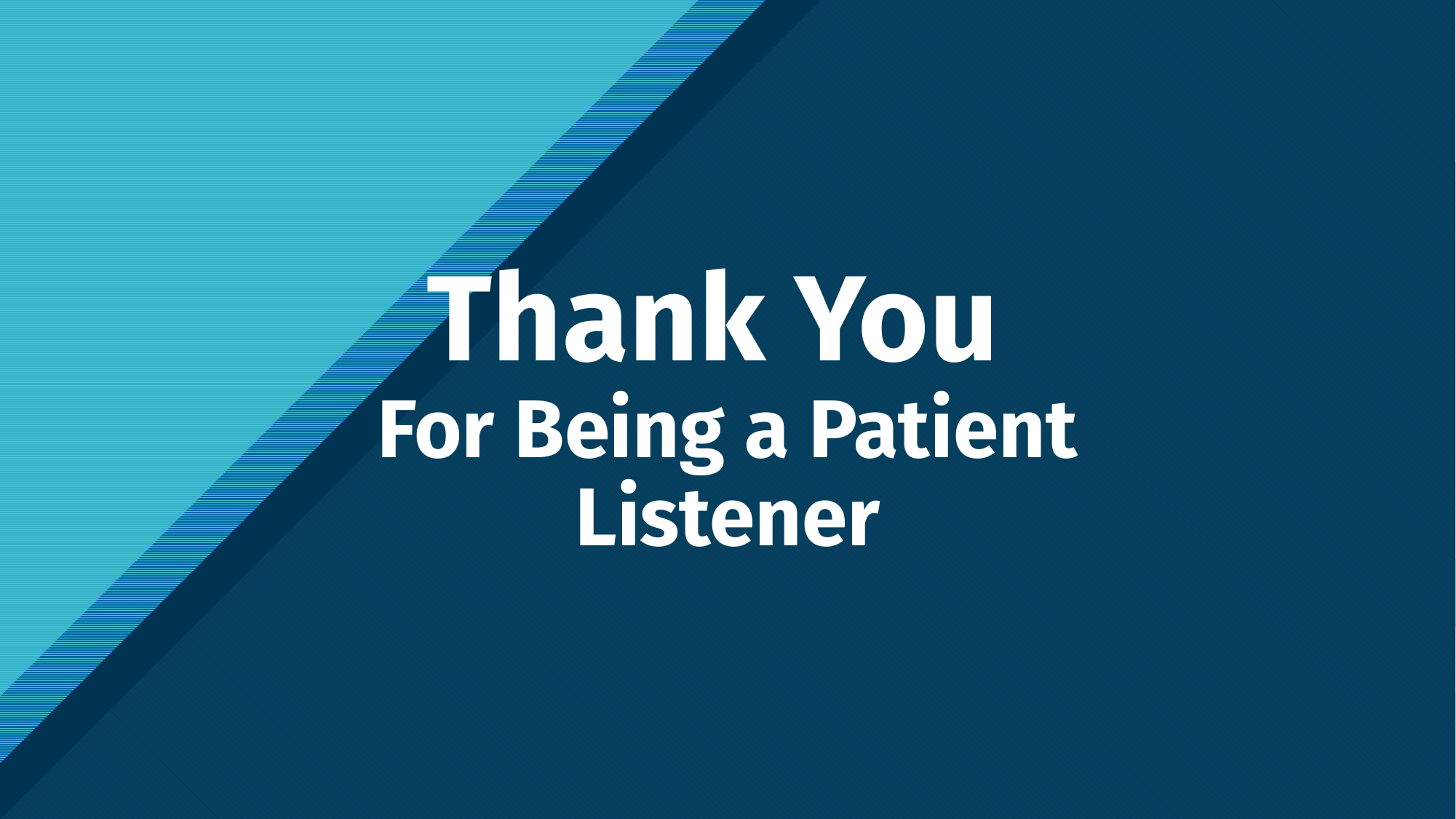

# Thank You For Being a Patient Listener